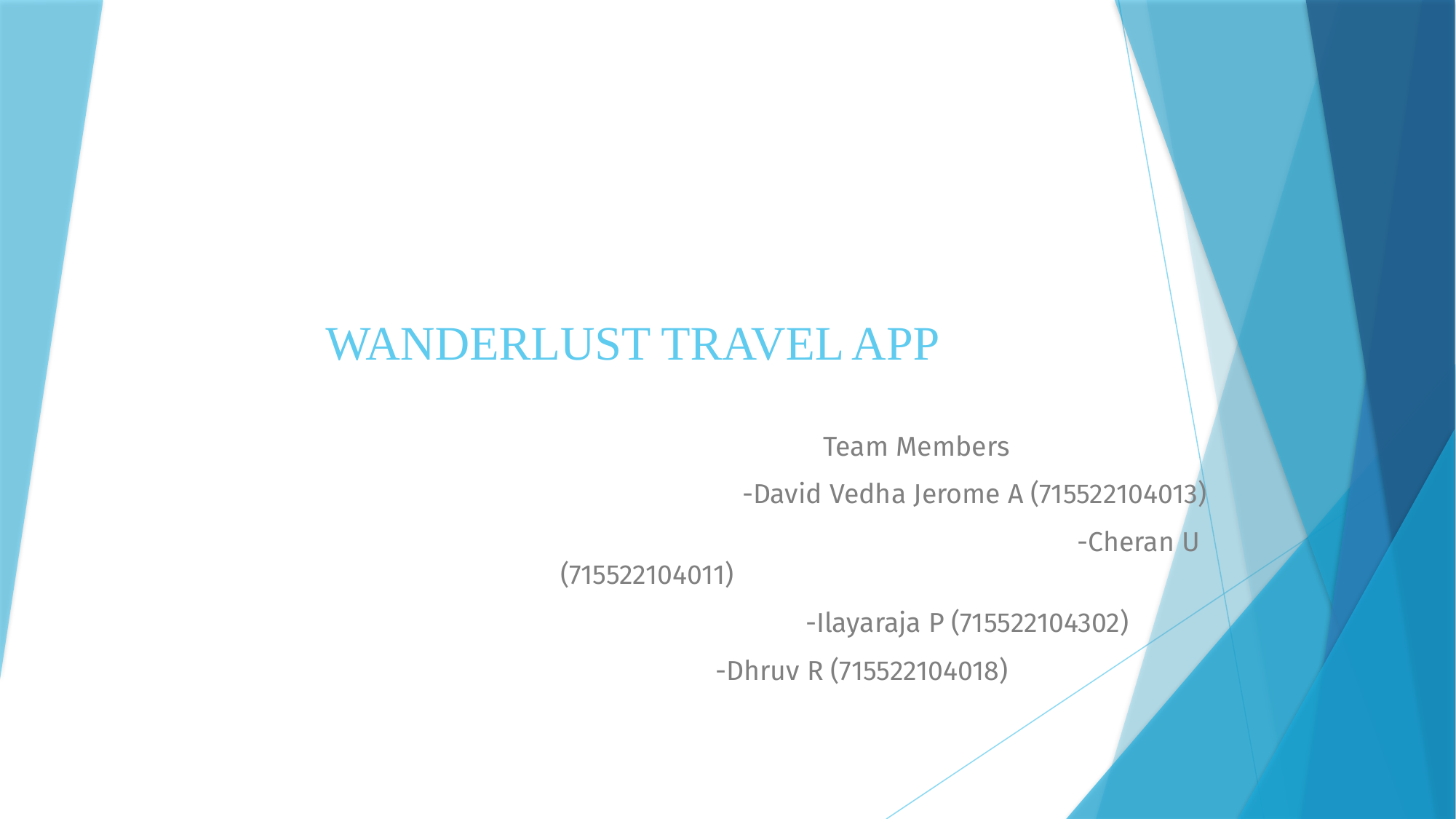

# WANDERLUST TRAVEL APP

					Team Members
                                                                             	-David Vedha Jerome A (715522104013)
			  						-Cheran U (715522104011)
			                                           -Ilayaraja P (715522104302)
                                                           -Dhruv R (715522104018)